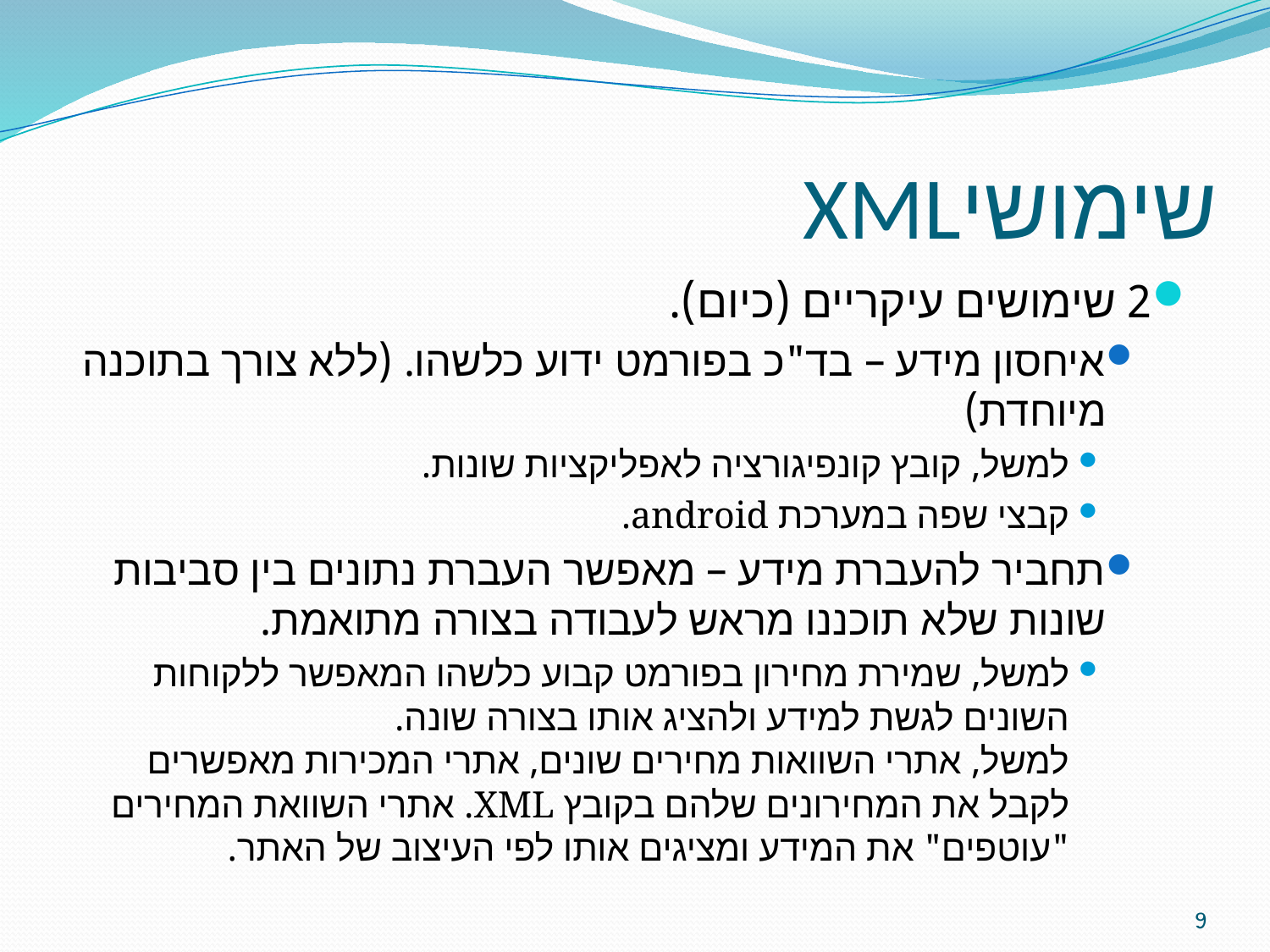

# XMLשימושי
2 שימושים עיקריים (כיום).
איחסון מידע – בד"כ בפורמט ידוע כלשהו. (ללא צורך בתוכנה מיוחדת)
למשל, קובץ קונפיגורציה לאפליקציות שונות.
קבצי שפה במערכת android.
תחביר להעברת מידע – מאפשר העברת נתונים בין סביבות שונות שלא תוכננו מראש לעבודה בצורה מתואמת.
למשל, שמירת מחירון בפורמט קבוע כלשהו המאפשר ללקוחות השונים לגשת למידע ולהציג אותו בצורה שונה.
למשל, אתרי השוואות מחירים שונים, אתרי המכירות מאפשרים לקבל את המחירונים שלהם בקובץ XML. אתרי השוואת המחירים "עוטפים" את המידע ומציגים אותו לפי העיצוב של האתר.
9